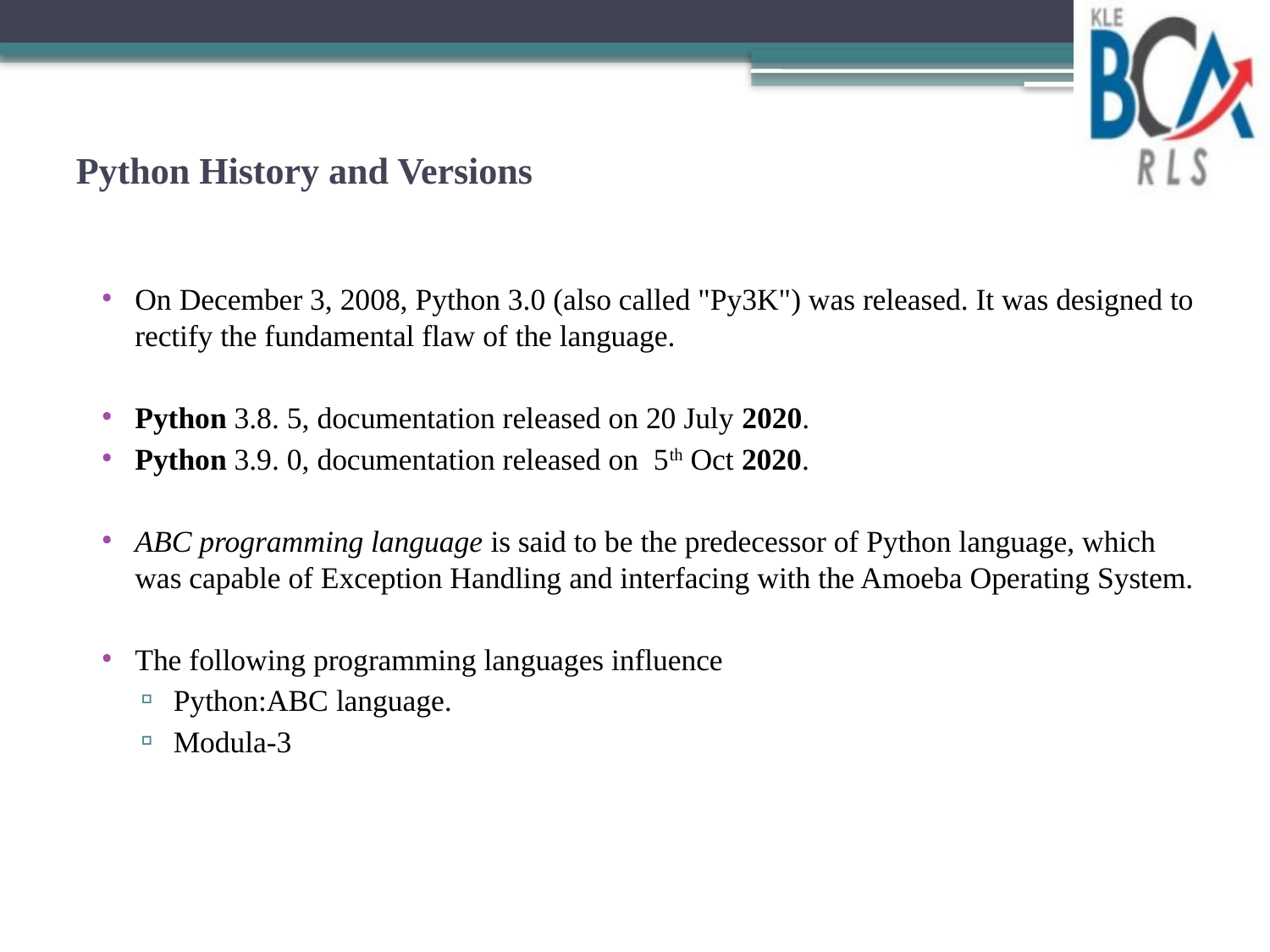

# Python History and Versions

On December 3, 2008, Python 3.0 (also called "Py3K") was released. It was designed to rectify the fundamental flaw of the language.

Python 3.8. 5, documentation released on 20 July 2020.
Python 3.9. 0, documentation released on  5th Oct 2020.

ABC programming language is said to be the predecessor of Python language, which was capable of Exception Handling and interfacing with the Amoeba Operating System.

The following programming languages influence
Python:ABC language.
Modula-3